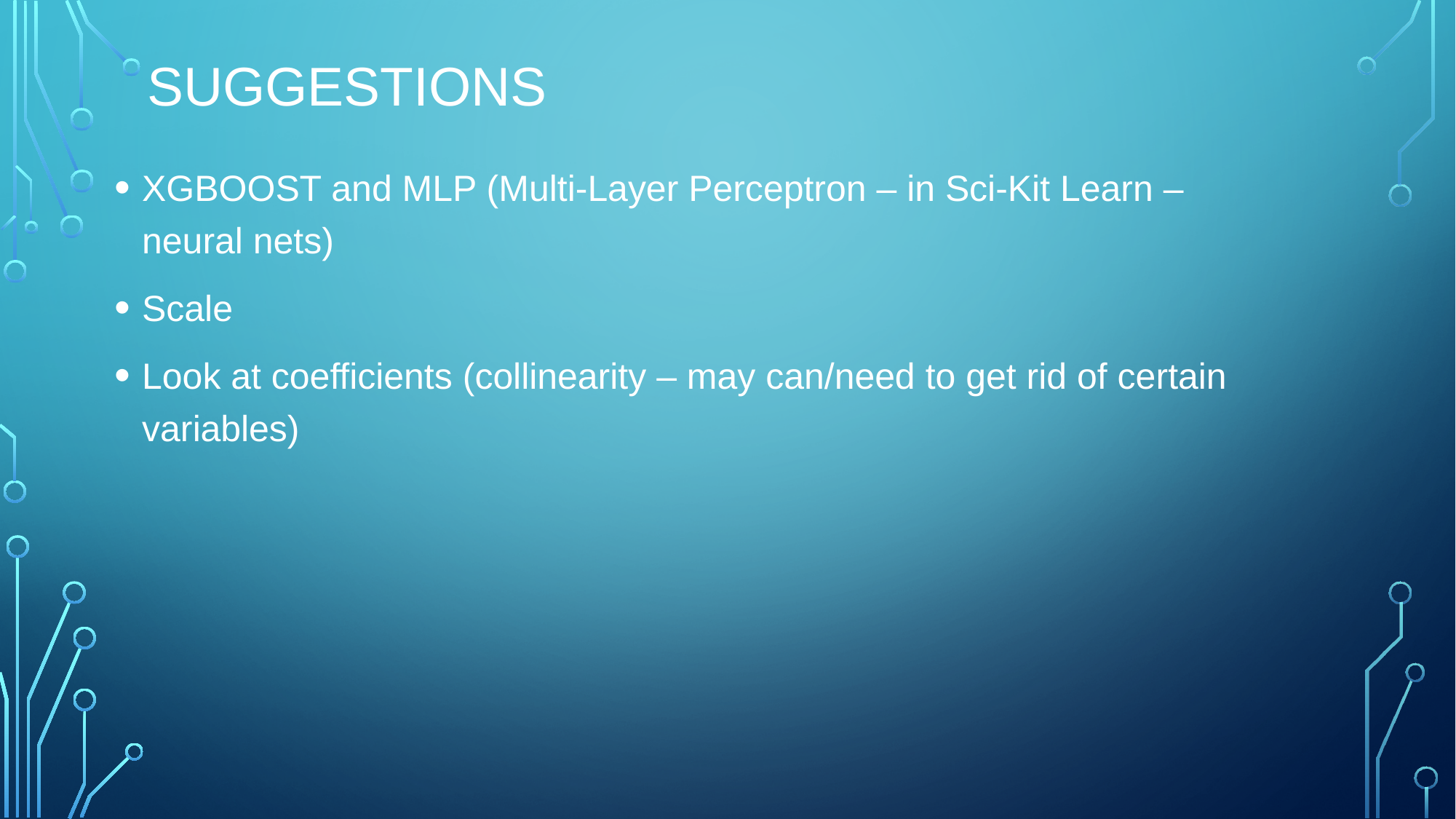

# Suggestions
XGBOOST and MLP (Multi-Layer Perceptron – in Sci-Kit Learn – neural nets)
Scale
Look at coefficients (collinearity – may can/need to get rid of certain variables)